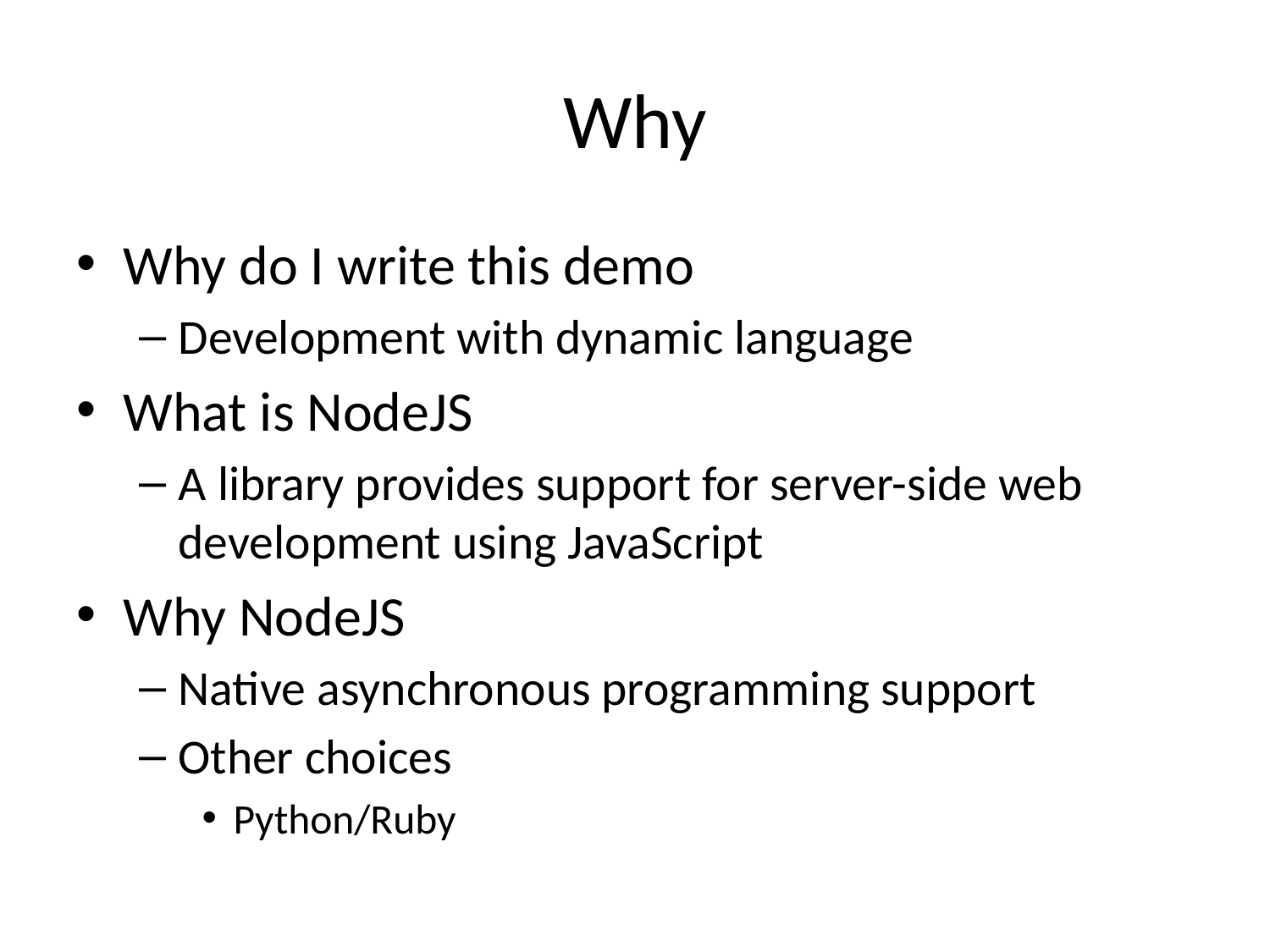

# Why
Why do I write this demo
Development with dynamic language
What is NodeJS
A library provides support for server-side web development using JavaScript
Why NodeJS
Native asynchronous programming support
Other choices
Python/Ruby